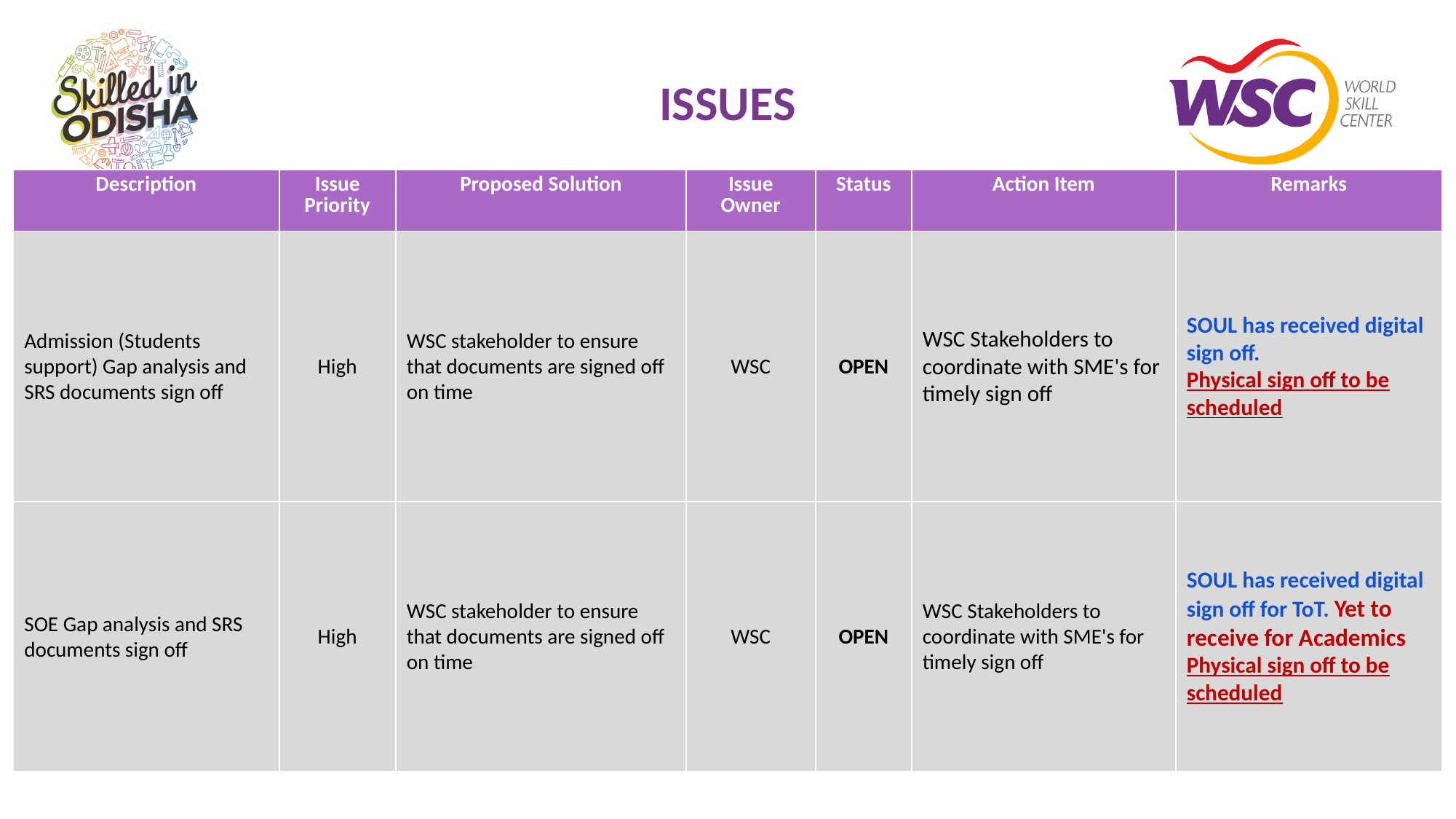

# ISSUES
| Description | Issue Priority | Proposed Solution | Issue Owner | Status | Action Item | Remarks |
| --- | --- | --- | --- | --- | --- | --- |
| Admission (Students support) Gap analysis and SRS documents sign off | High | WSC stakeholder to ensure that documents are signed off on time | WSC | OPEN | WSC Stakeholders to coordinate with SME's for timely sign off | SOUL has received digital sign off. Physical sign off to be scheduled |
| SOE Gap analysis and SRS documents sign off | High | WSC stakeholder to ensure that documents are signed off on time | WSC | OPEN | WSC Stakeholders to coordinate with SME's for timely sign off | SOUL has received digital sign off for ToT. Yet to receive for Academics Physical sign off to be scheduled |
10